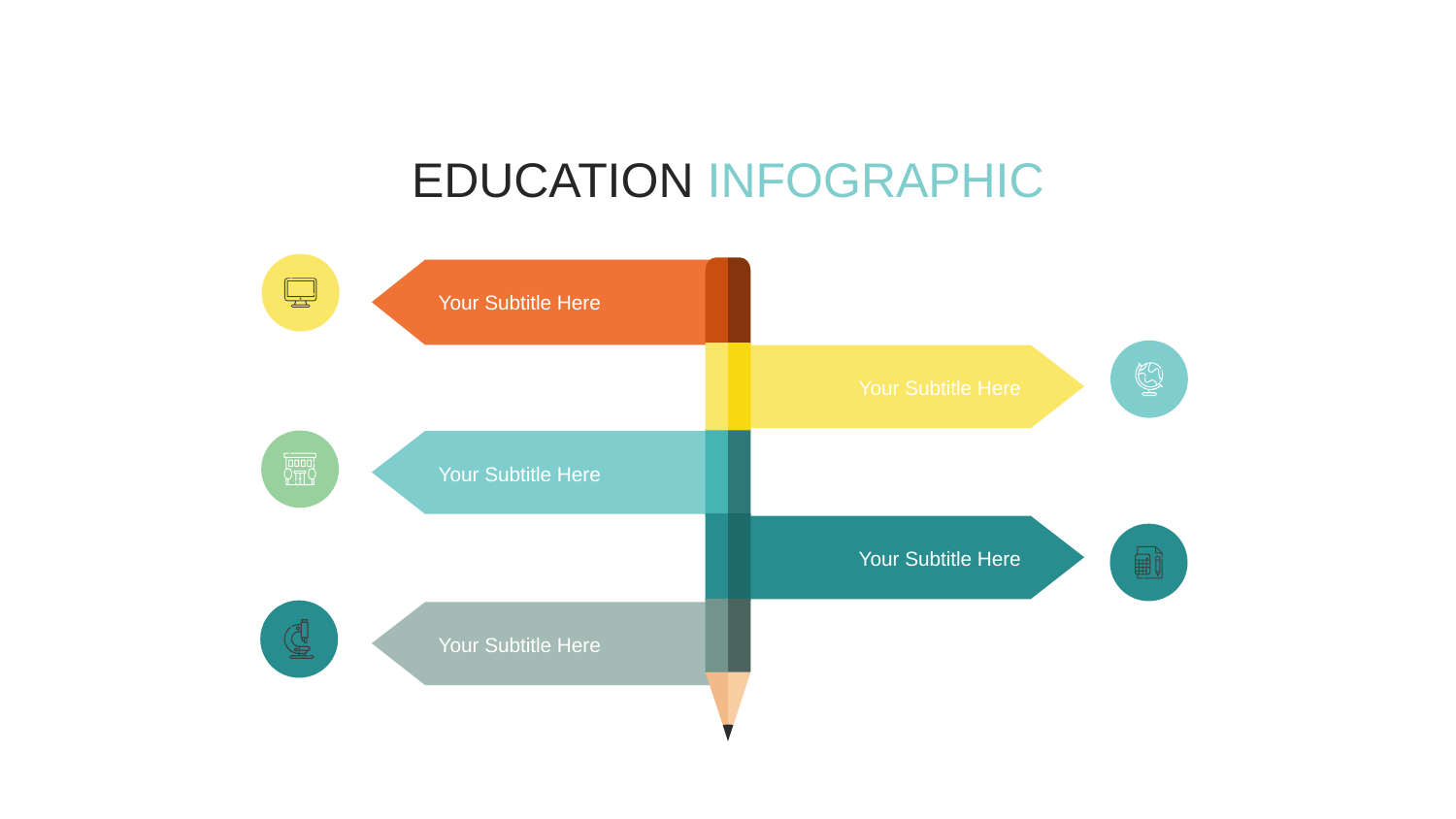

EDUCATION INFOGRAPHIC

Your Subtitle Here

Your Subtitle Here

Your Subtitle Here

Your Subtitle Here

Your Subtitle Here